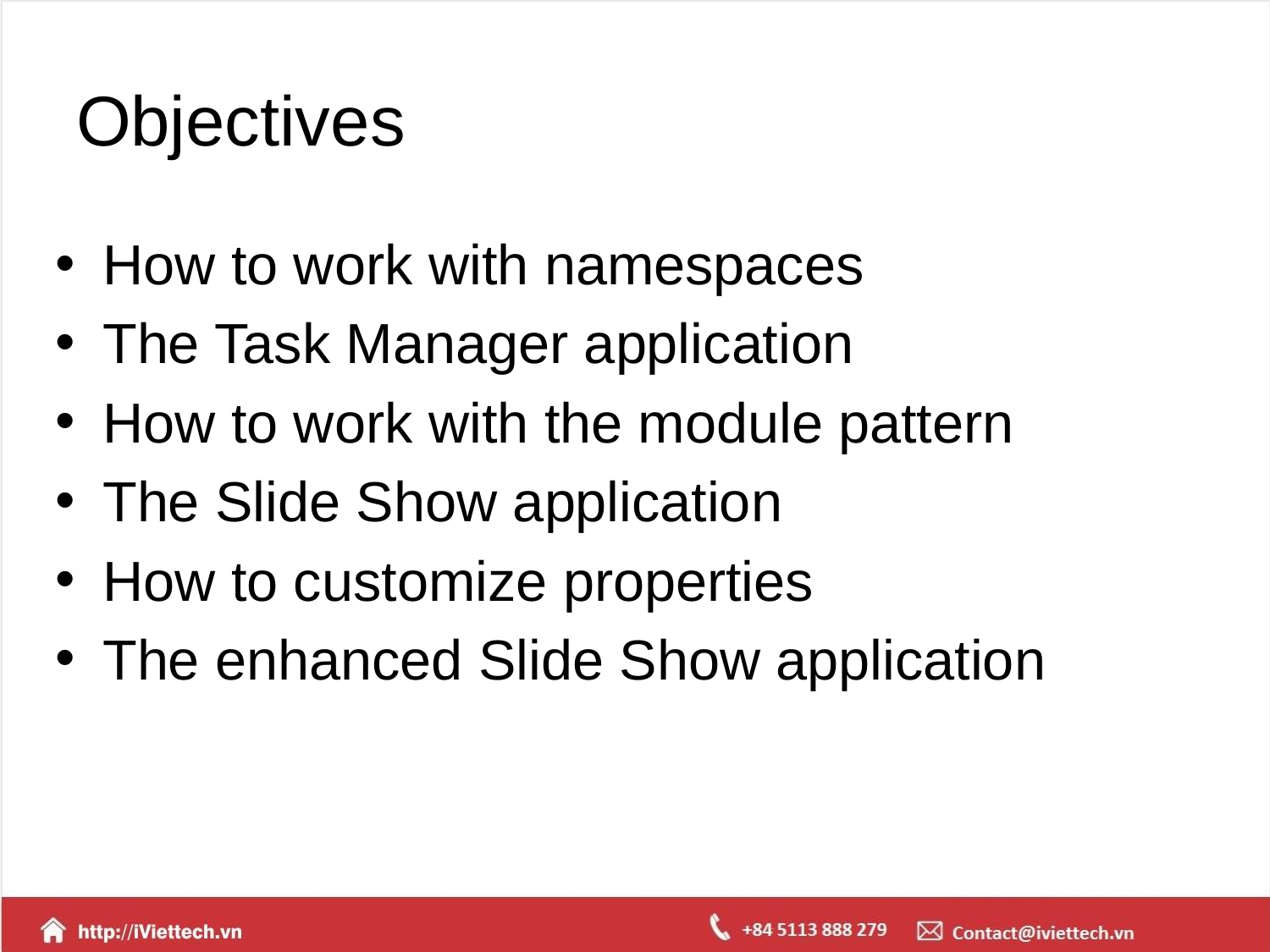

# Objectives
How to work with namespaces
The Task Manager application
How to work with the module pattern
The Slide Show application
How to customize properties
The enhanced Slide Show application